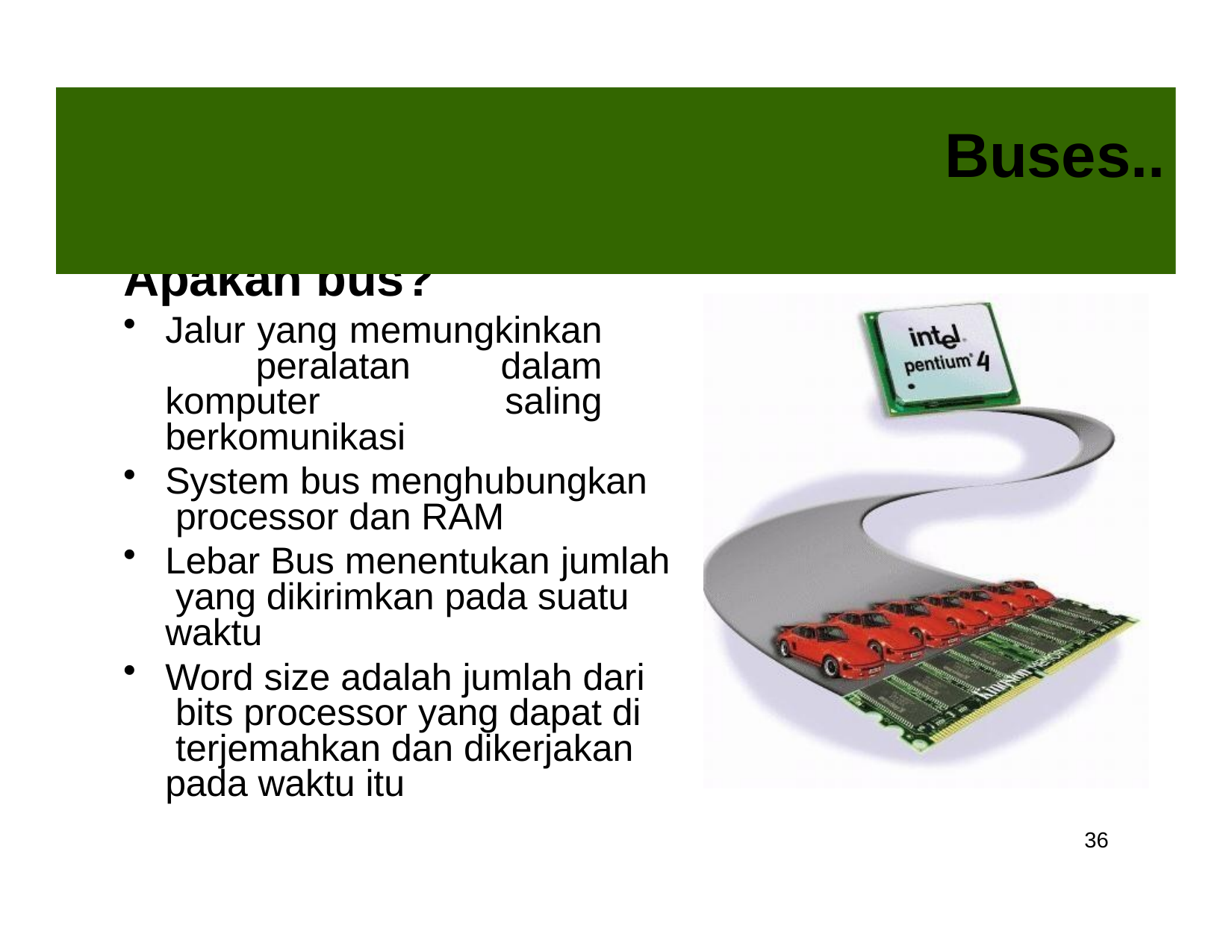

# Buses..
Apakah bus?
Jalur yang memungkinkan  peralatan dalam komputer  saling berkomunikasi
System bus menghubungkan  processor dan RAM
Lebar Bus menentukan jumlah  yang dikirimkan pada suatu  waktu
Word size adalah jumlah dari  bits processor yang dapat di  terjemahkan dan dikerjakan  pada waktu itu

36